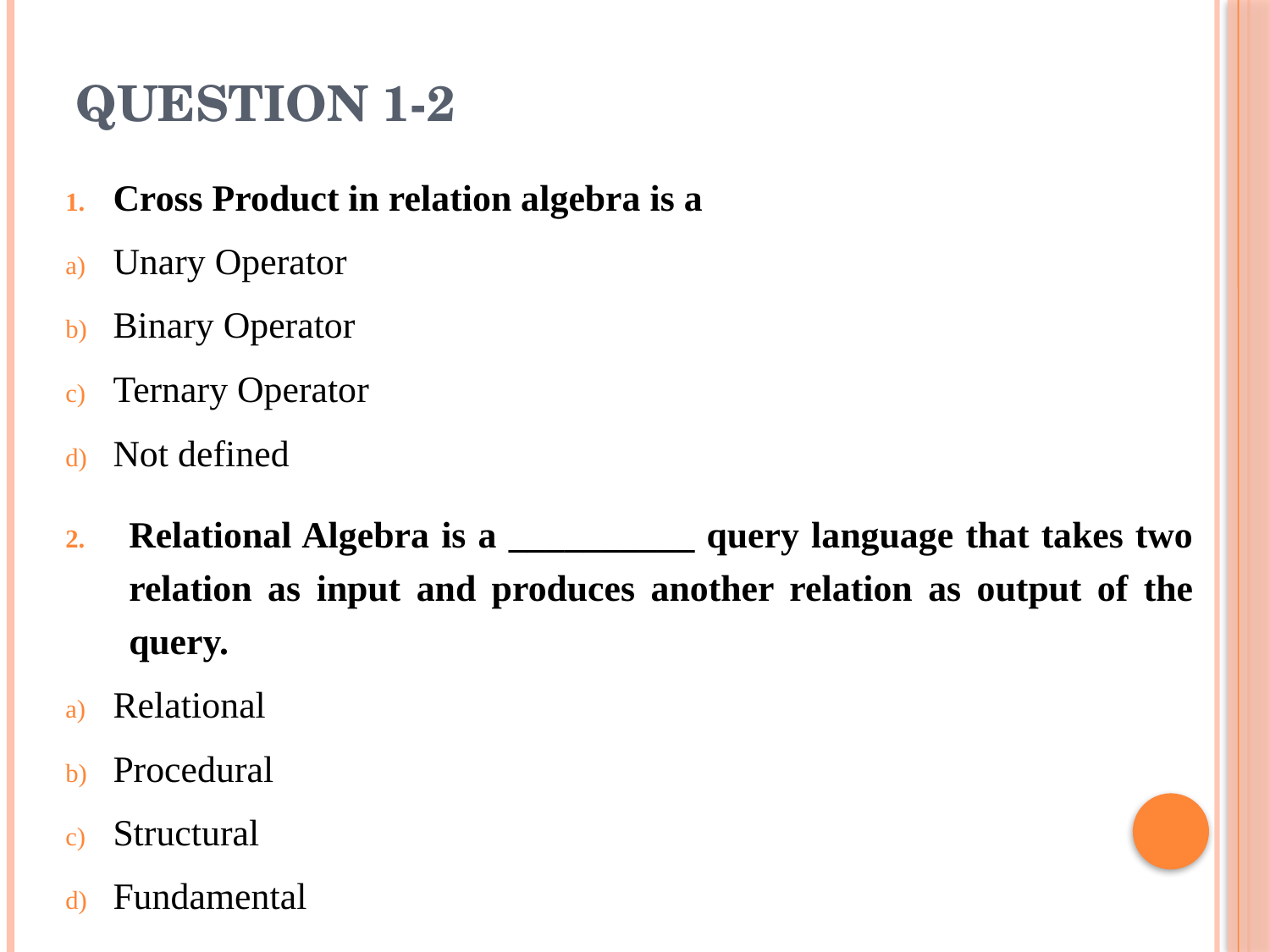

# Question 1-2
Cross Product in relation algebra is a
Unary Operator
Binary Operator
Ternary Operator
Not defined
Relational Algebra is a __________ query language that takes two relation as input and produces another relation as output of the query.
Relational
Procedural
Structural
Fundamental